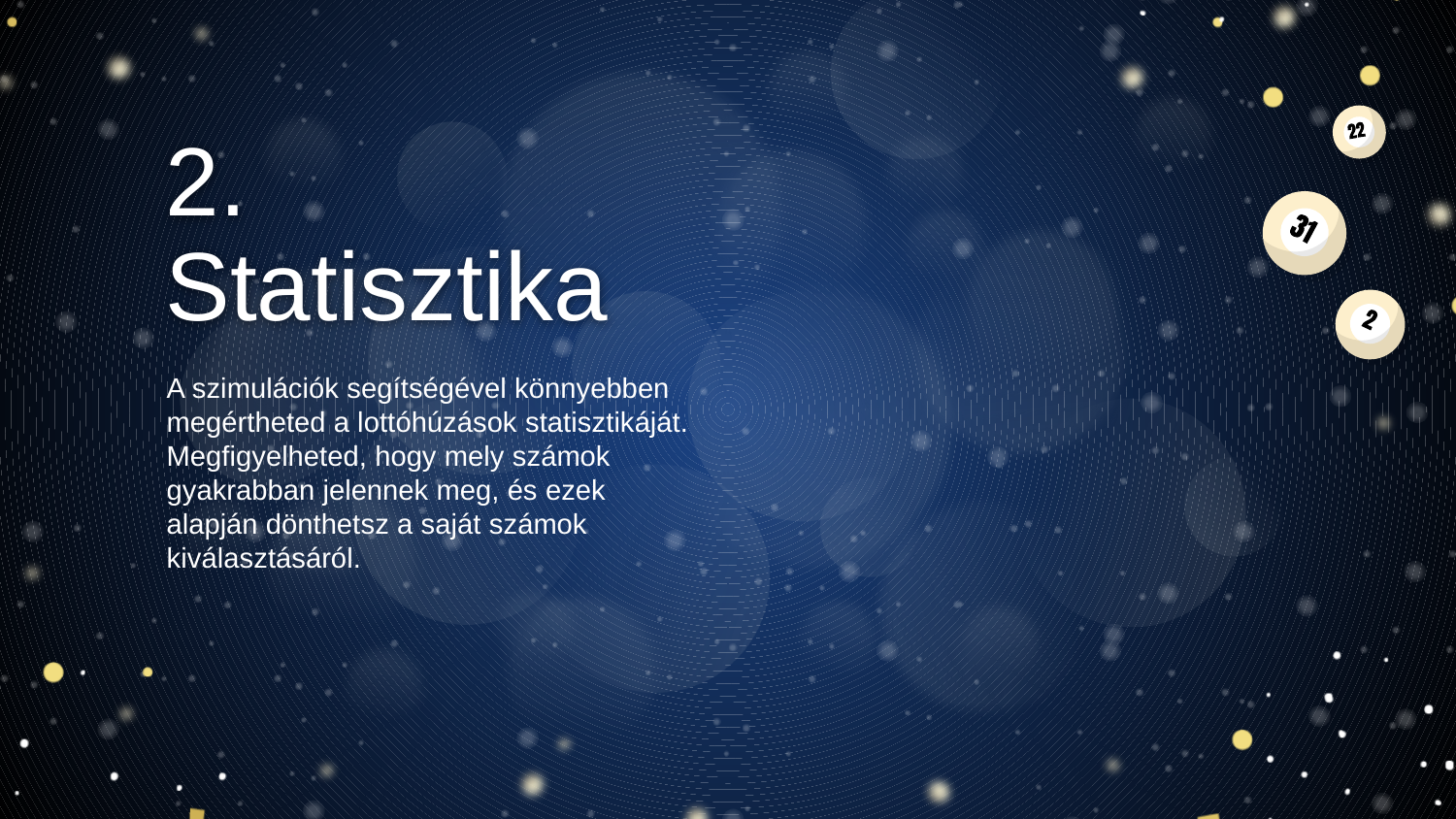

# 2. Statisztika

A szimulációk segítségével könnyebben megértheted a lottóhúzások statisztikáját. Megfigyelheted, hogy mely számok gyakrabban jelennek meg, és ezek alapján dönthetsz a saját számok kiválasztásáról.